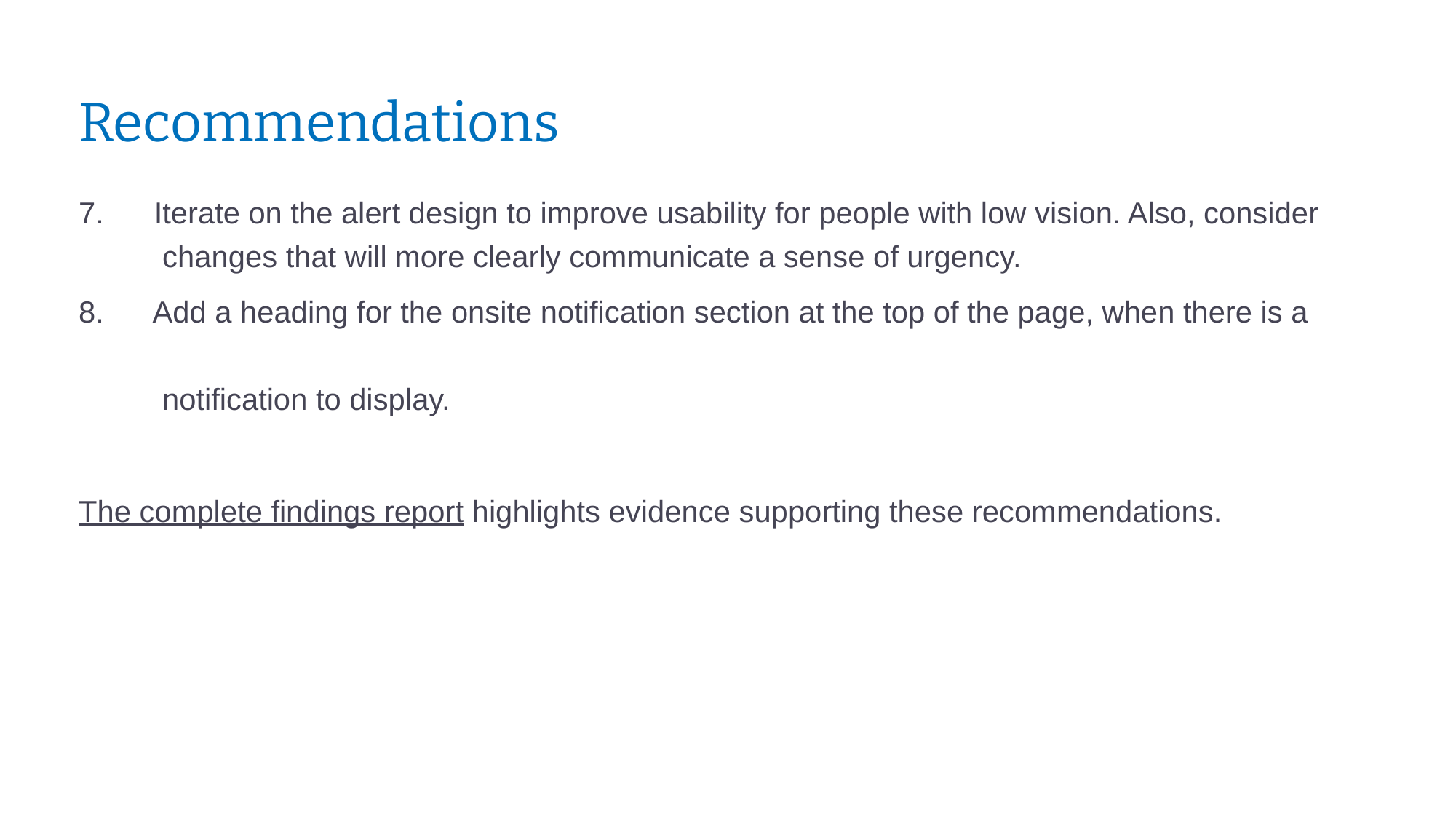

# Recommendations
7.      Iterate on the alert design to improve usability for people with low vision. Also, consider
          changes that will more clearly communicate a sense of urgency.
8.      Add a heading for the onsite notification section at the top of the page, when there is a               
          notification to display.

The complete findings report highlights evidence supporting these recommendations.